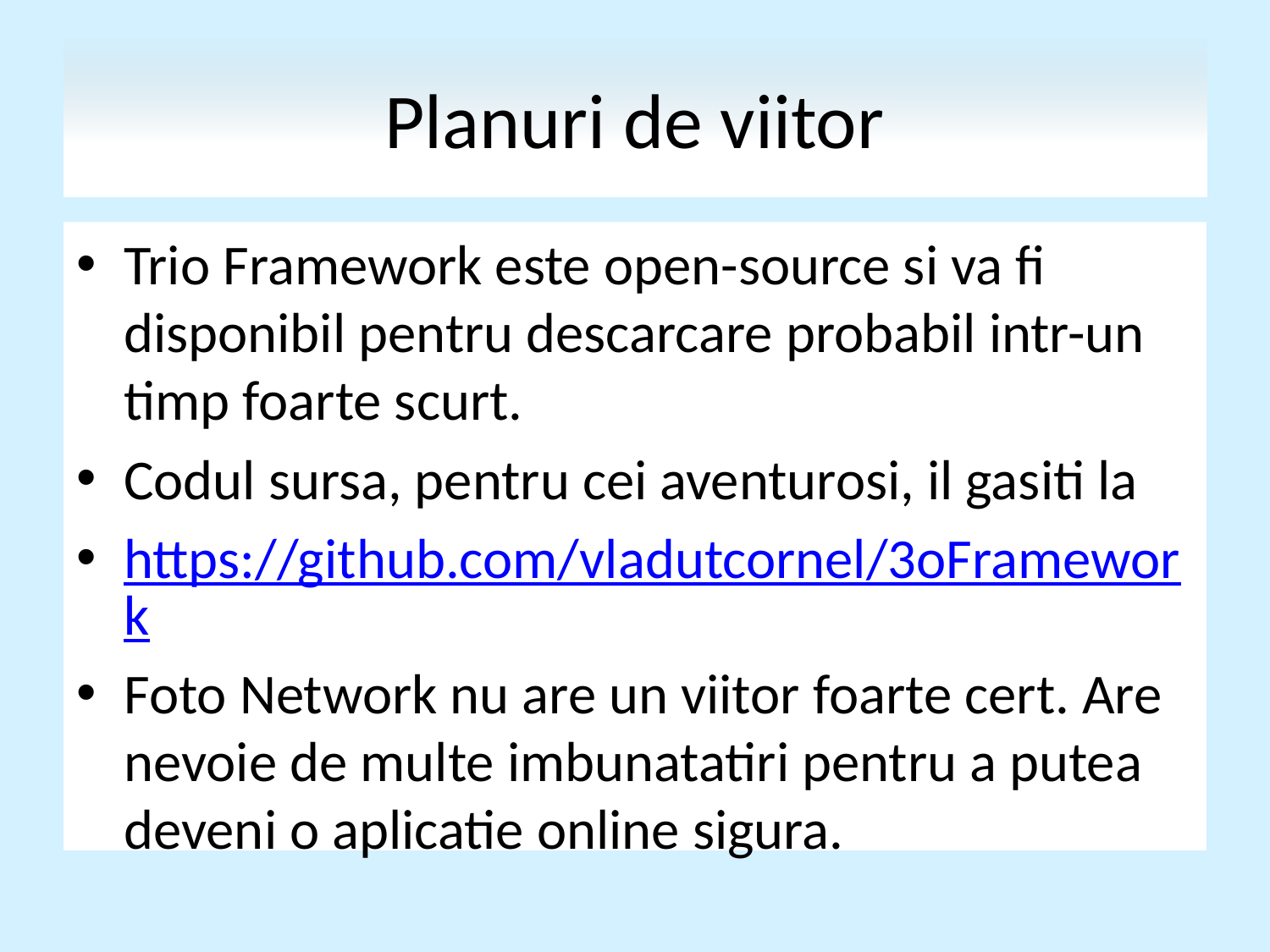

# Planuri de viitor
Trio Framework este open-source si va fi disponibil pentru descarcare probabil intr-un timp foarte scurt.
Codul sursa, pentru cei aventurosi, il gasiti la
https://github.com/vladutcornel/3oFramework
Foto Network nu are un viitor foarte cert. Are nevoie de multe imbunatatiri pentru a putea deveni o aplicatie online sigura.